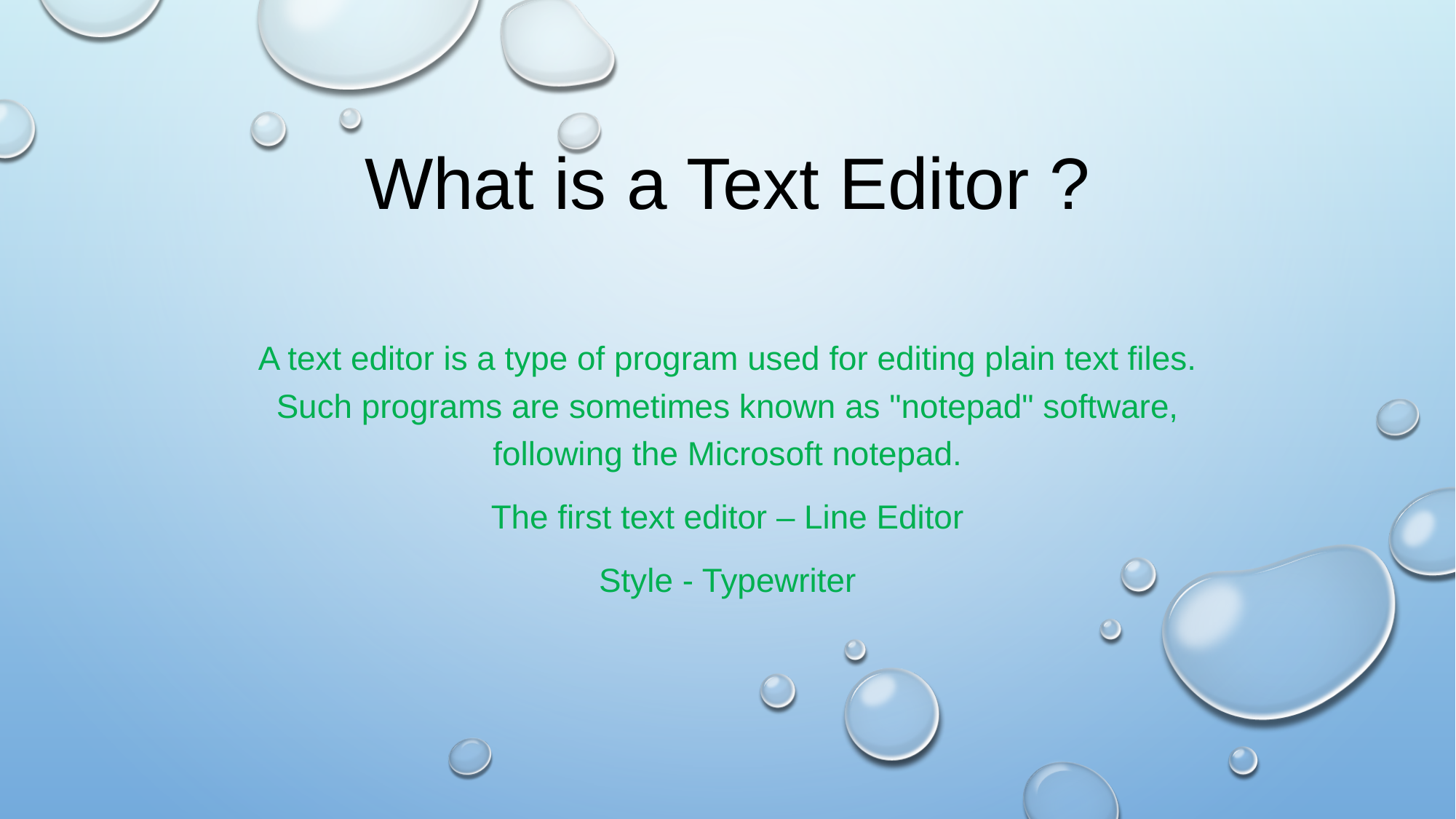

# What is a Text Editor ?
A text editor is a type of program used for editing plain text files. Such programs are sometimes known as "notepad" software, following the Microsoft notepad.
The first text editor – Line Editor
Style - Typewriter